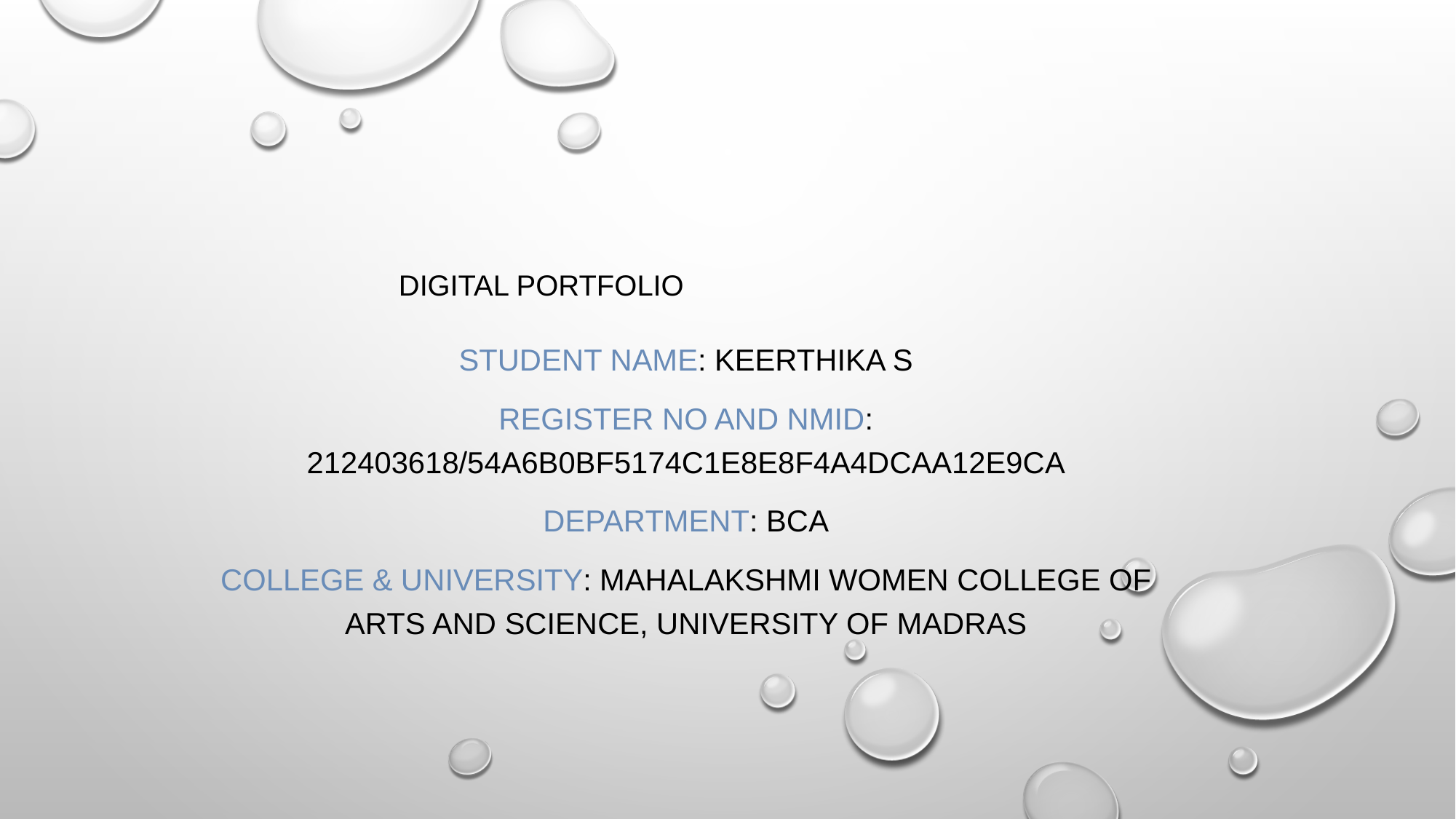

# Digital Portfolio
Student Name: Keerthika S
Register No and NMID: 212403618/54A6B0BF5174C1E8E8F4A4DCAA12E9CA
Department: BCA
College & University: Mahalakshmi Women College of Arts and Science, University of Madras